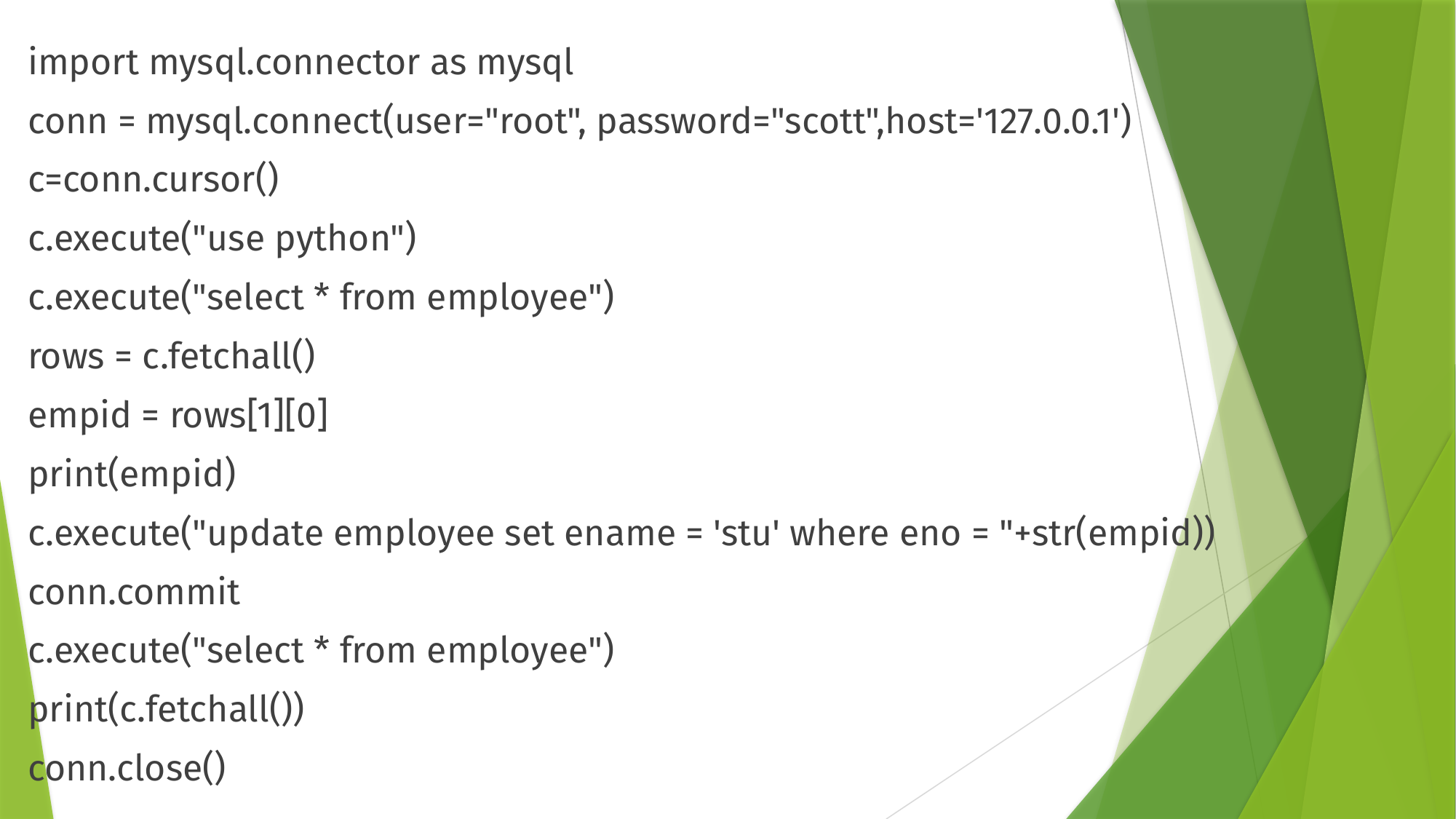

import mysql.connector as mysql
conn = mysql.connect(user="root", password="scott",host='127.0.0.1')
c=conn.cursor()
c.execute("use python")
c.execute("select * from employee")
rows = c.fetchall()
empid = rows[1][0]
print(empid)
c.execute("update employee set ename = 'stu' where eno = "+str(empid))
conn.commit
c.execute("select * from employee")
print(c.fetchall())
conn.close()